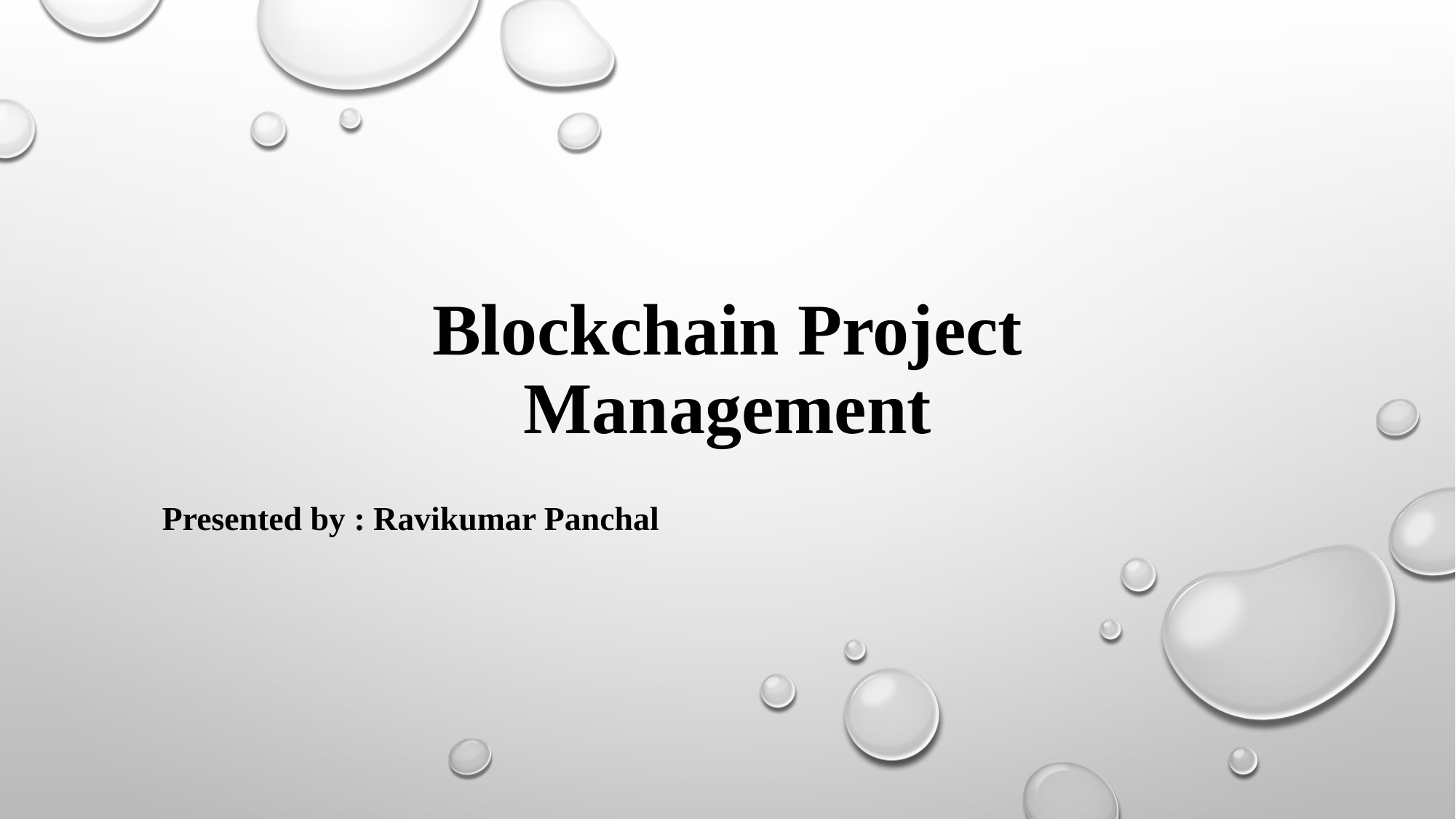

# Blockchain Project Management
Presented by : Ravikumar Panchal